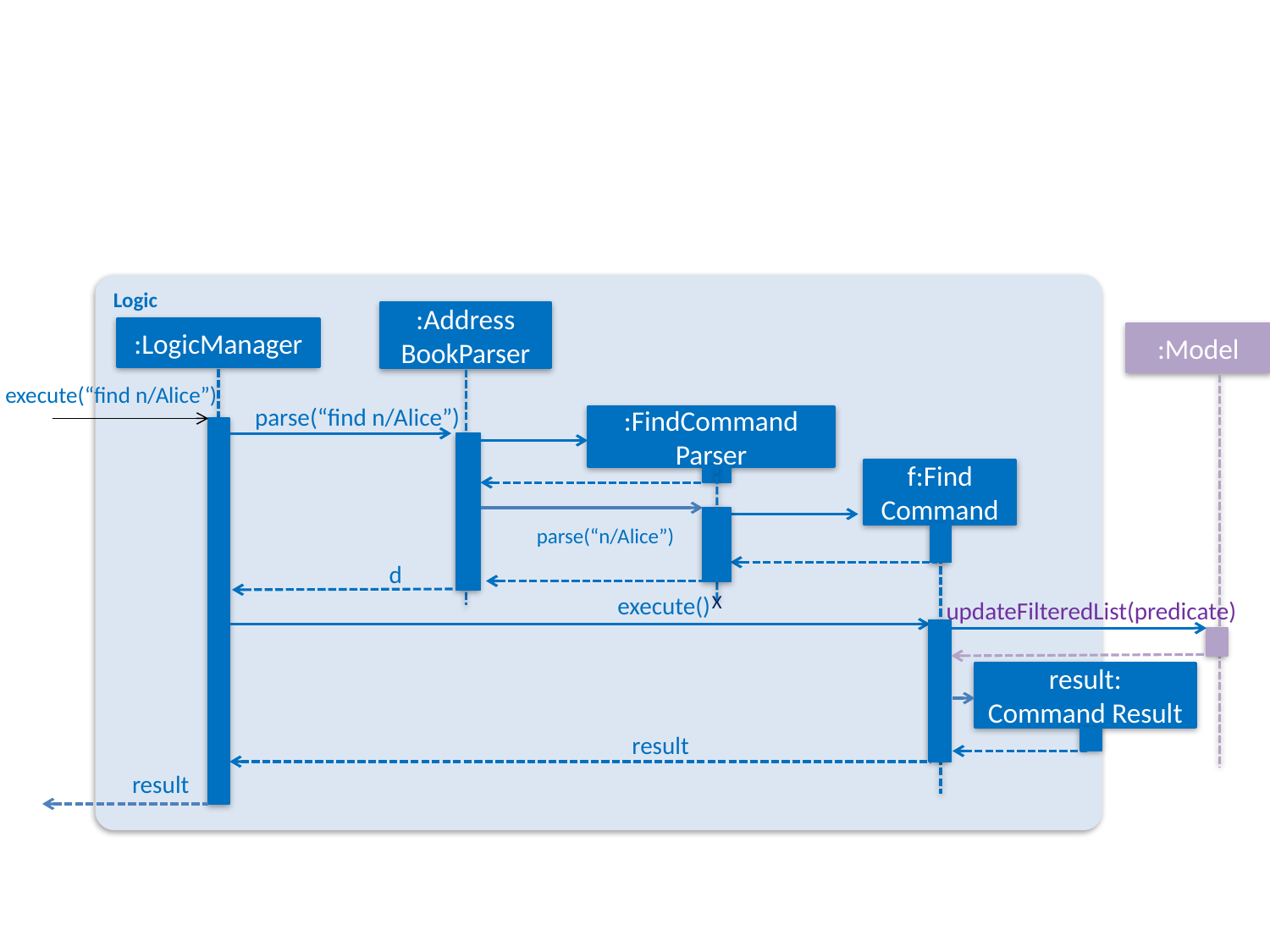

Logic
:Address
BookParser
:LogicManager
:Model
execute(“find n/Alice”)
parse(“find n/Alice”)
:FindCommand
Parser

f:Find
Command

parse(“n/Alice”)

d
X
execute()
updateFilteredList(predicate)

result: Command Result

result
result